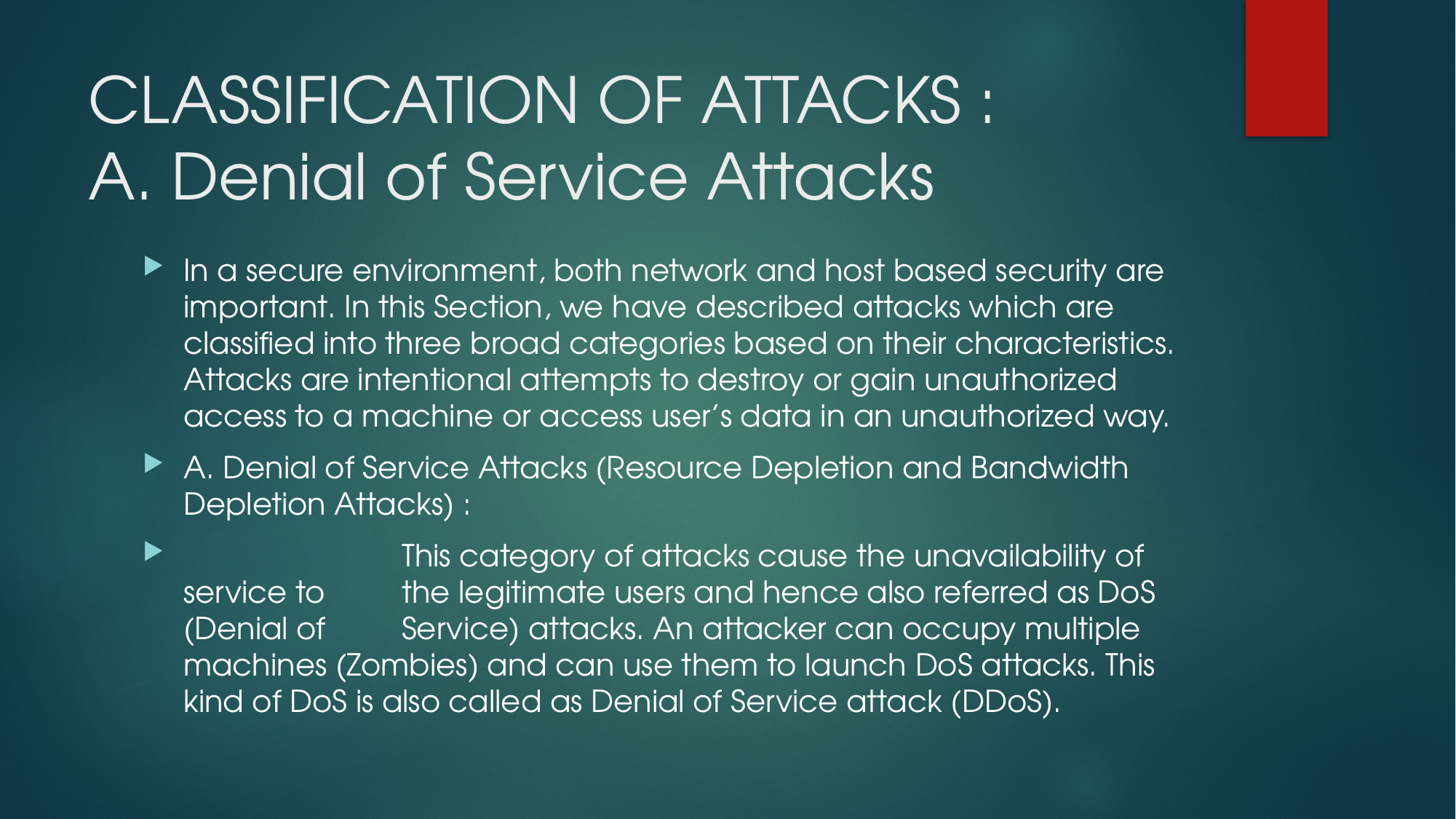

# CLASSIFICATION OF ATTACKS : A. Denial of Service Attacks
In a secure environment, both network and host based security are important. In this Section, we have described attacks which are classified into three broad categories based on their characteristics. Attacks are intentional attempts to destroy or gain unauthorized access to a machine or access user’s data in an unauthorized way.
A. Denial of Service Attacks (Resource Depletion and Bandwidth Depletion Attacks) :
		This category of attacks cause the unavailability of service to 	the legitimate users and hence also referred as DoS (Denial of 	Service) attacks. An attacker can occupy multiple machines (Zombies) and can use them to launch DoS attacks. This kind of DoS is also called as Denial of Service attack (DDoS).